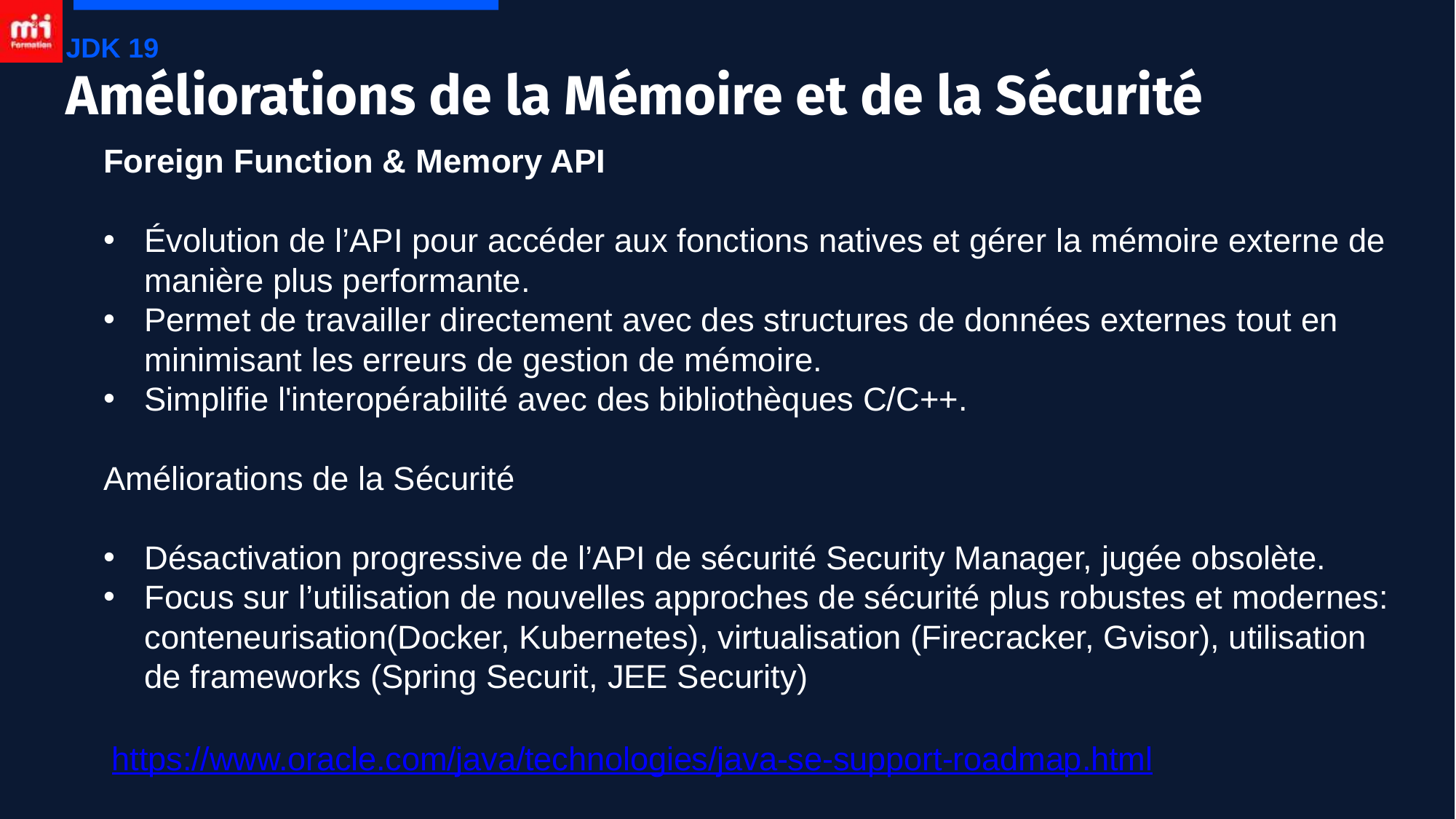

JDK 19
# Améliorations de la Mémoire et de la Sécurité
Foreign Function & Memory API

Évolution de l’API pour accéder aux fonctions natives et gérer la mémoire externe de manière plus performante.
Permet de travailler directement avec des structures de données externes tout en minimisant les erreurs de gestion de mémoire.
Simplifie l'interopérabilité avec des bibliothèques C/C++.

Améliorations de la Sécurité

Désactivation progressive de l’API de sécurité Security Manager, jugée obsolète.
Focus sur l’utilisation de nouvelles approches de sécurité plus robustes et modernes: conteneurisation(Docker, Kubernetes), virtualisation (Firecracker, Gvisor), utilisation de frameworks (Spring Securit, JEE Security)
https://www.oracle.com/java/technologies/java-se-support-roadmap.html